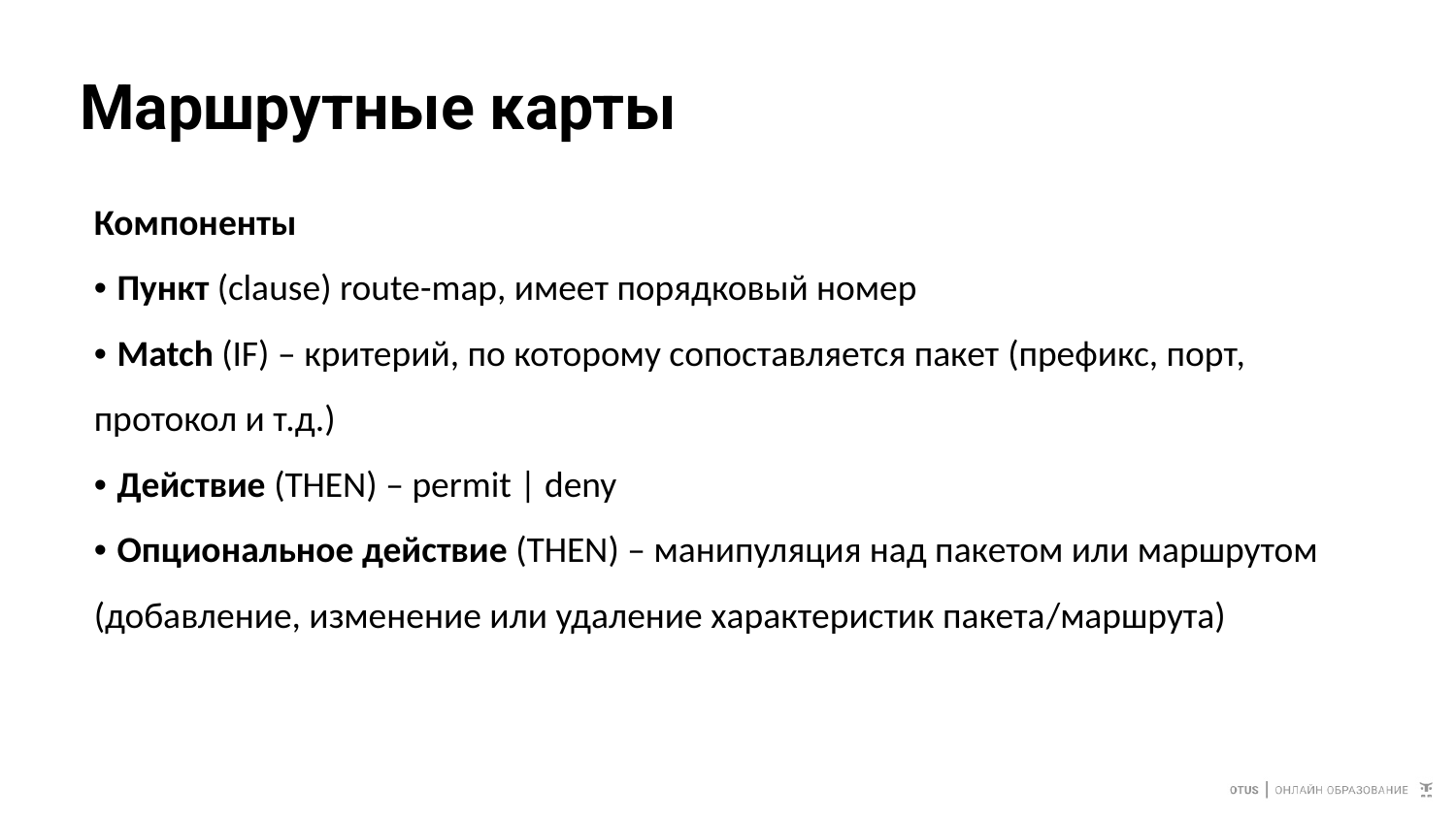

# Маршрутные карты
Компоненты
• Пункт (clause) route-map, имеет порядковый номер
• Match (IF) – критерий, по которому сопоставляется пакет (префикс, порт, протокол и т.д.)
• Действие (THEN) – permit | deny
• Опциональное действие (THEN) – манипуляция над пакетом или маршрутом (добавление, изменение или удаление характеристик пакета/маршрута)